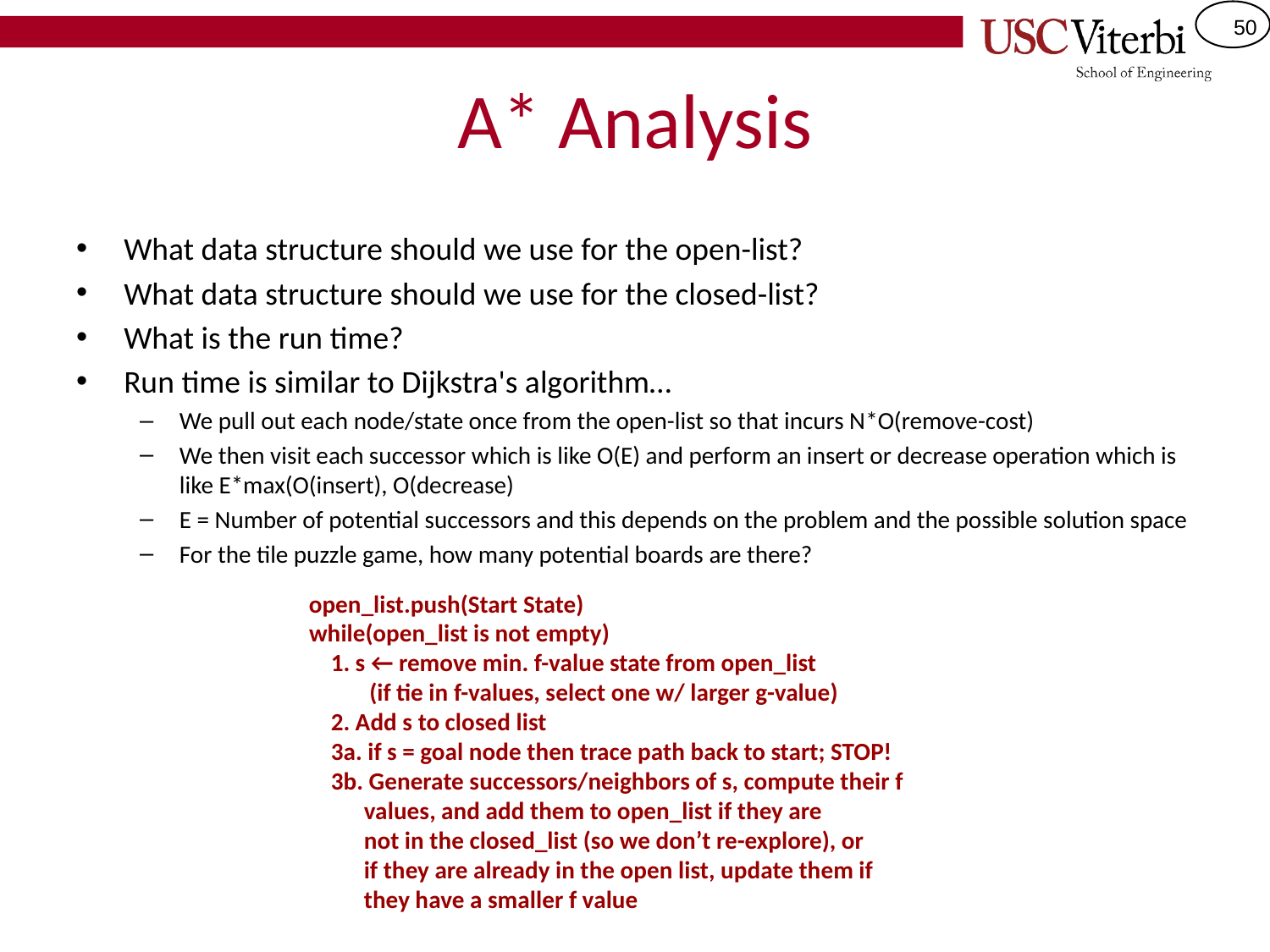

# A* Analysis
What data structure should we use for the open-list?
What data structure should we use for the closed-list?
What is the run time?
Run time is similar to Dijkstra's algorithm…
We pull out each node/state once from the open-list so that incurs N*O(remove-cost)
We then visit each successor which is like O(E) and perform an insert or decrease operation which is like E*max(O(insert), O(decrease)
E = Number of potential successors and this depends on the problem and the possible solution space
For the tile puzzle game, how many potential boards are there?

open_list.push(Start State)
while(open_list is not empty)
    1. s ← remove min. f-value state from open_list
           (if tie in f-values, select one w/ larger g-value)
    2. Add s to closed list
    3a. if s = goal node then trace path back to start; STOP!
    3b. Generate successors/neighbors of s, compute their f
          values, and add them to open_list if they are
          not in the closed_list (so we don’t re-explore), or
          if they are already in the open list, update them if
          they have a smaller f value